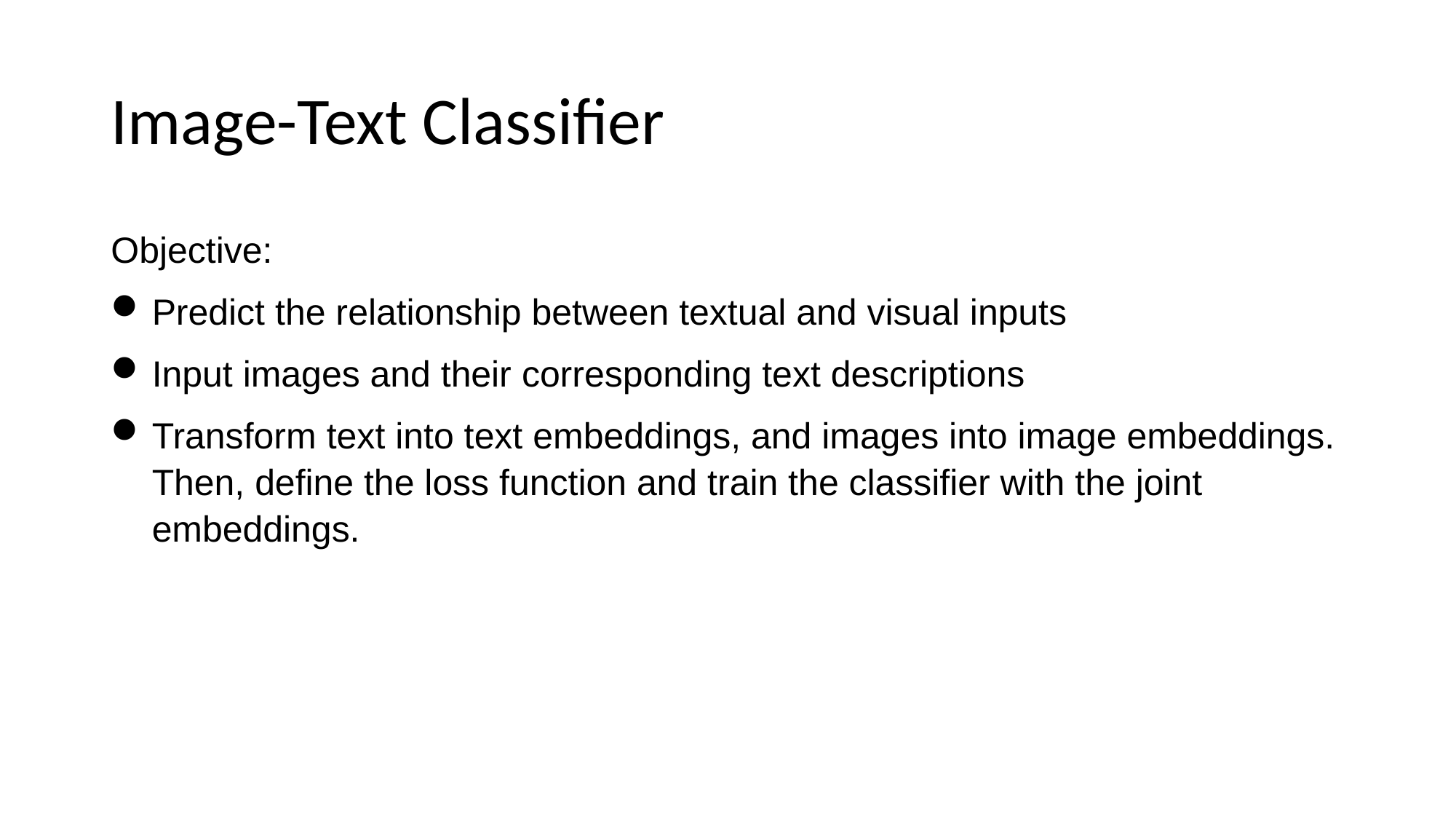

# Image-Text Classifier
Objective:
Predict the relationship between textual and visual inputs
Input images and their corresponding text descriptions
Transform text into text embeddings, and images into image embeddings. Then, define the loss function and train the classifier with the joint embeddings.